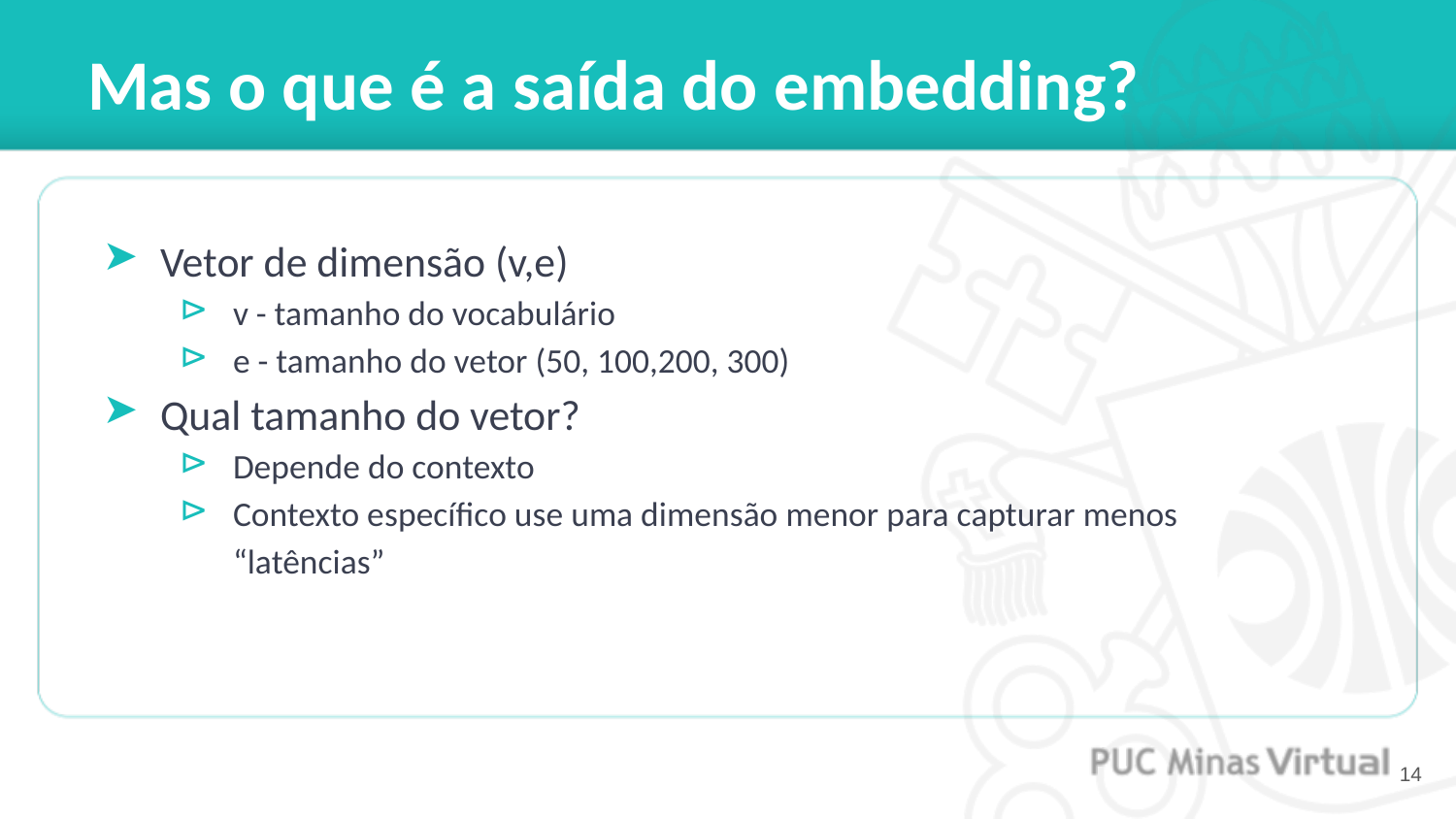

# Mas o que é a saída do embedding?
Vetor de dimensão (v,e)
v - tamanho do vocabulário
e - tamanho do vetor (50, 100,200, 300)
Qual tamanho do vetor?
Depende do contexto
Contexto específico use uma dimensão menor para capturar menos “latências”
14